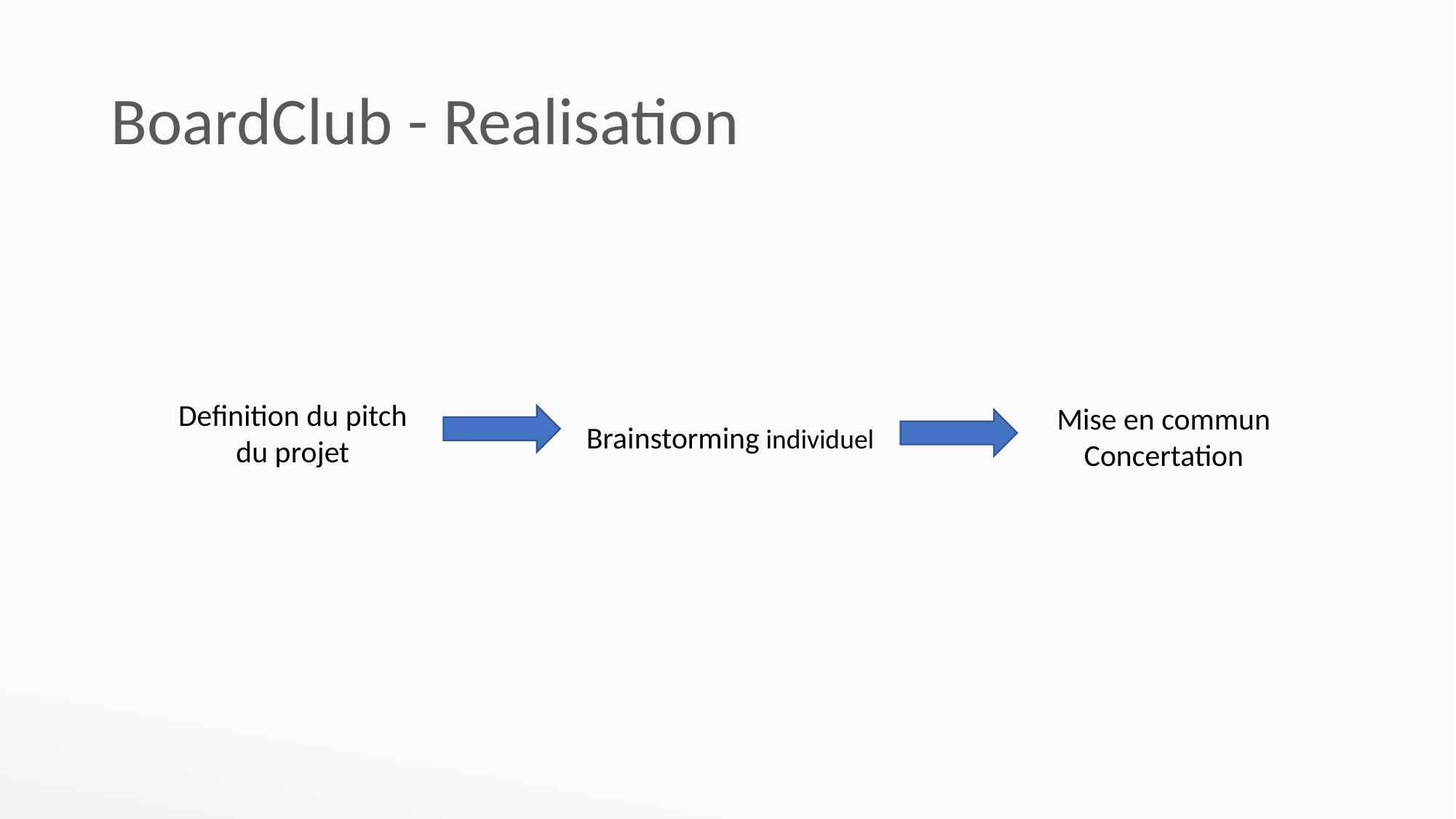

# BoardClub - Realisation
Definition du pitch du projet
Mise en commun
Concertation

Brainstorming individuel